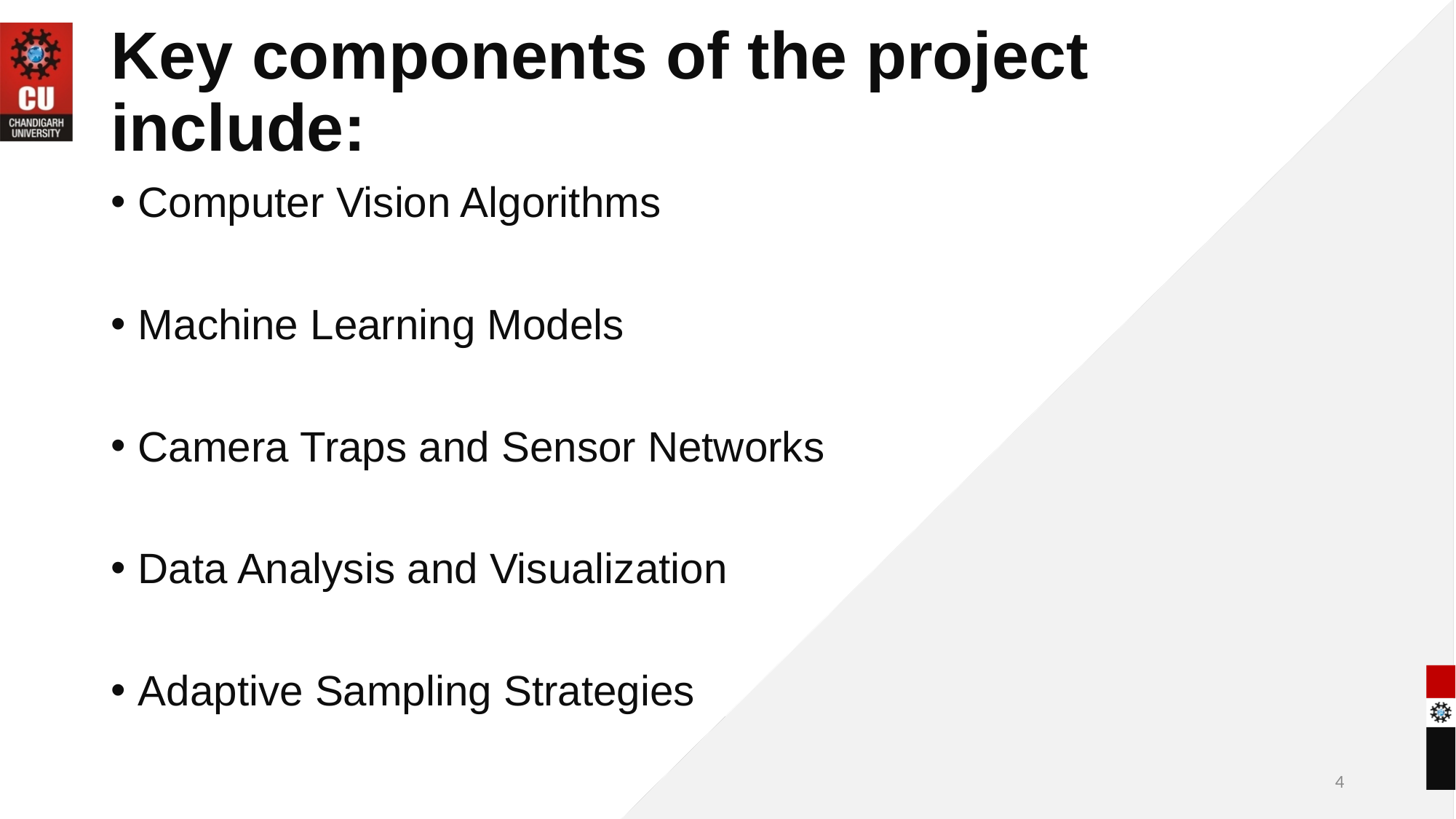

Key components of the project include:
Computer Vision Algorithms

Machine Learning Models

Camera Traps and Sensor Networks

Data Analysis and Visualization

Adaptive Sampling Strategies
4